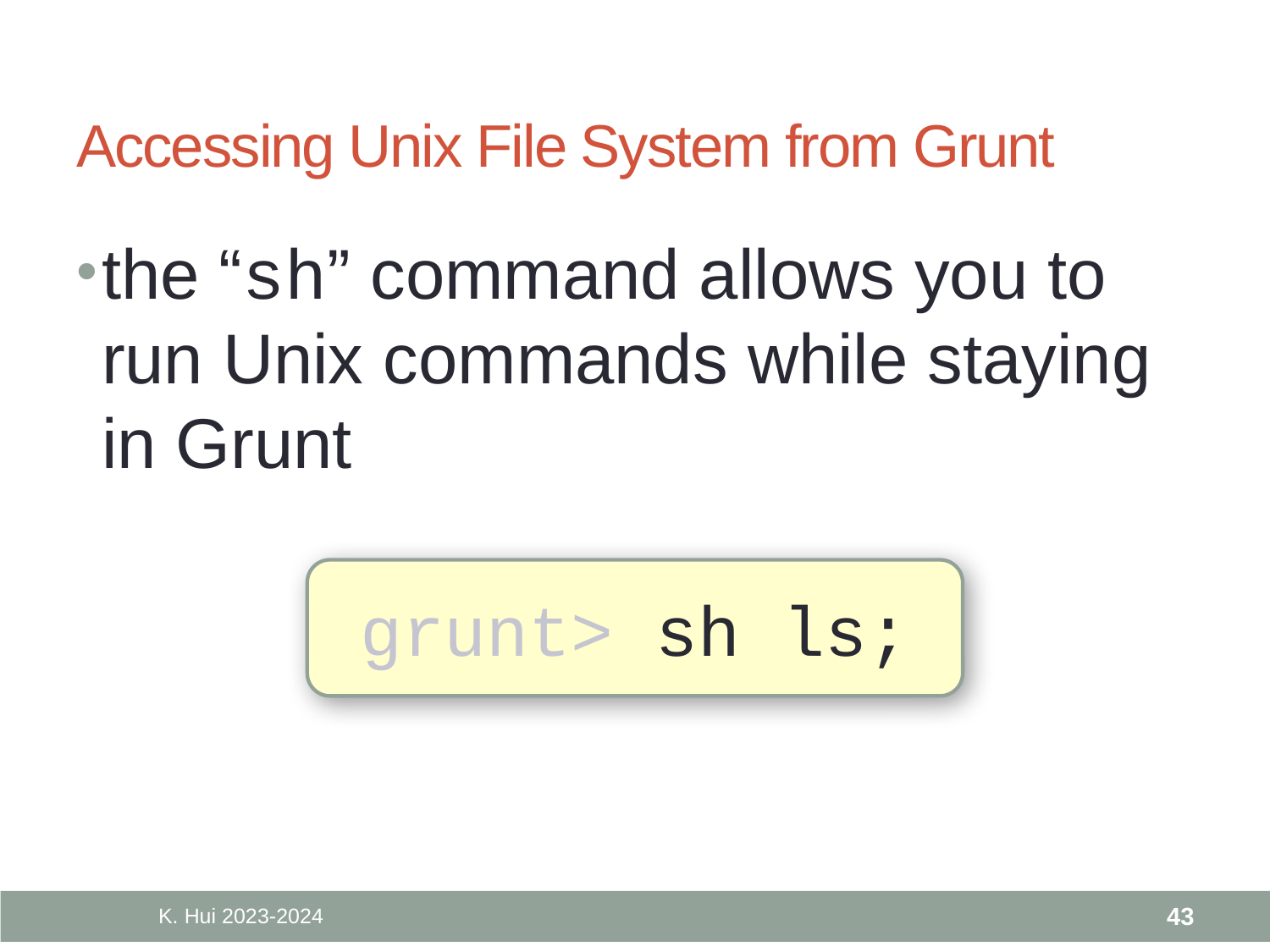

# Accessing Unix File System from Grunt
the “sh” command allows you to run Unix commands while staying in Grunt
grunt> sh ls;
K. Hui 2023-2024
43